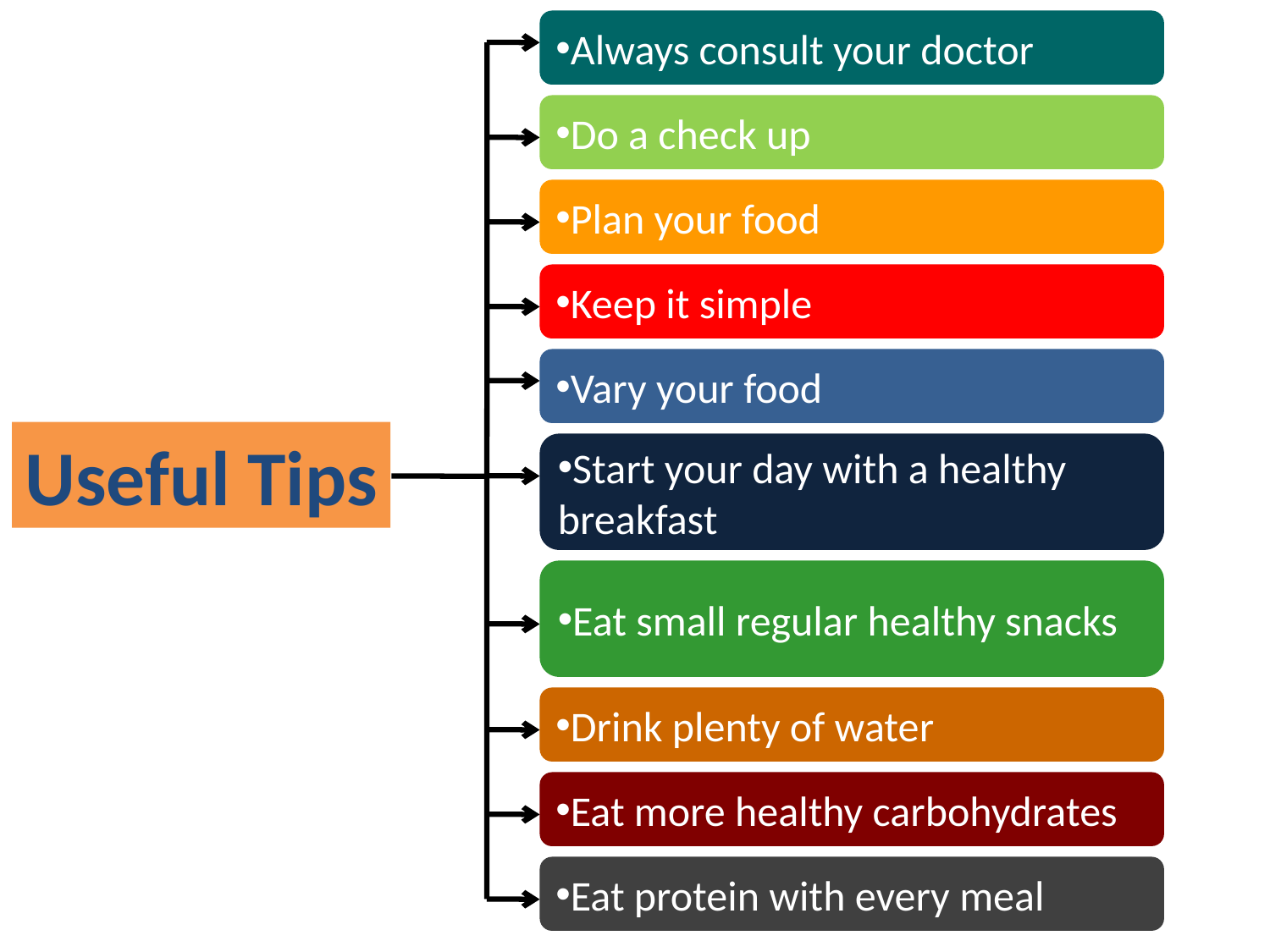

Always consult your doctor
Do a check up
Plan your food
Keep it simple
Vary your food
Useful Tips
Start your day with a healthy     breakfast
Eat small regular healthy snacks
Drink plenty of water
Eat more healthy carbohydrates
Eat protein with every meal